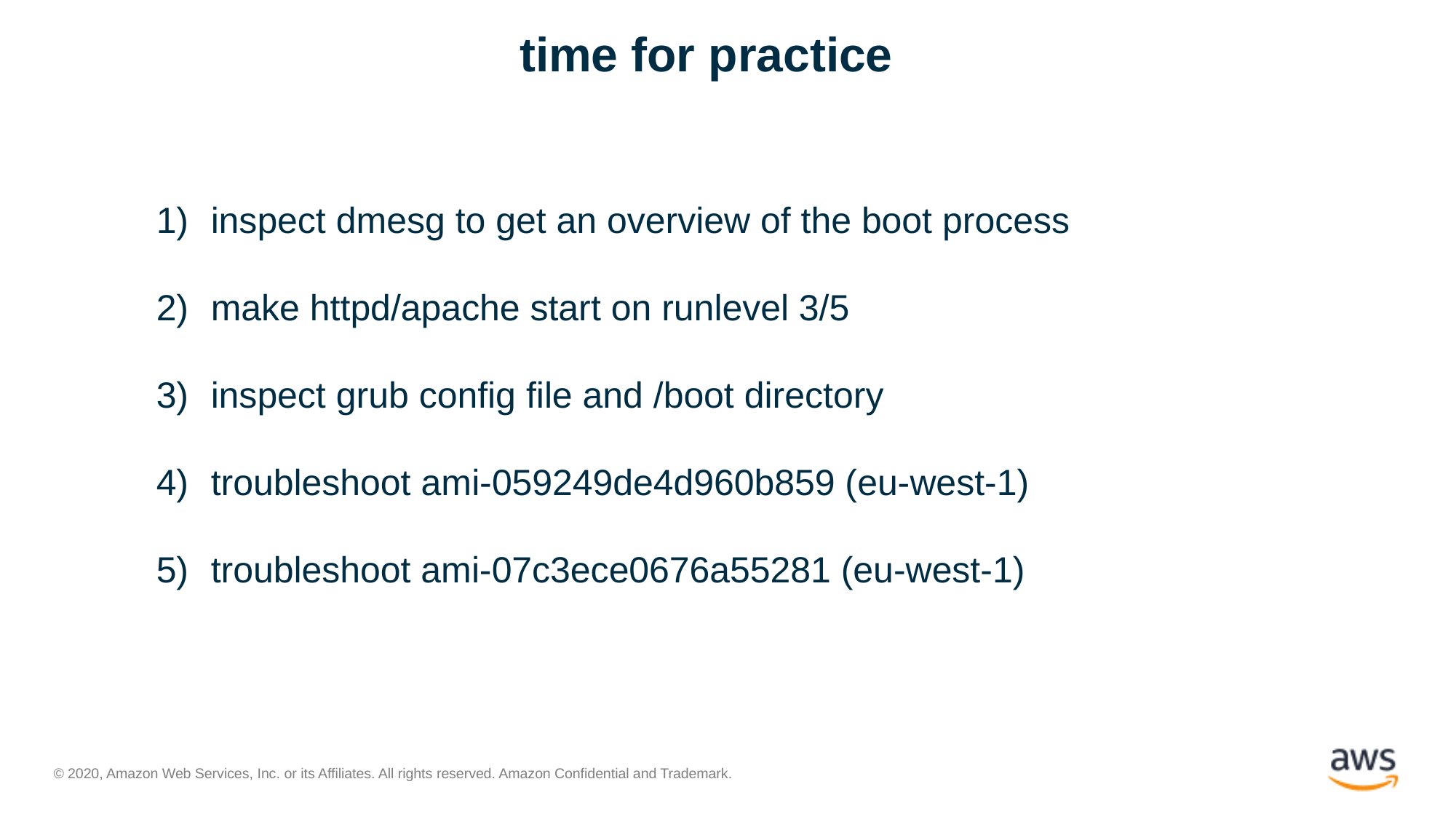

# time for practice
inspect dmesg to get an overview of the boot process

make httpd/apache start on runlevel 3/5

inspect grub config file and /boot directory

troubleshoot ami-059249de4d960b859 (eu-west-1)

troubleshoot ami-07c3ece0676a55281 (eu-west-1)